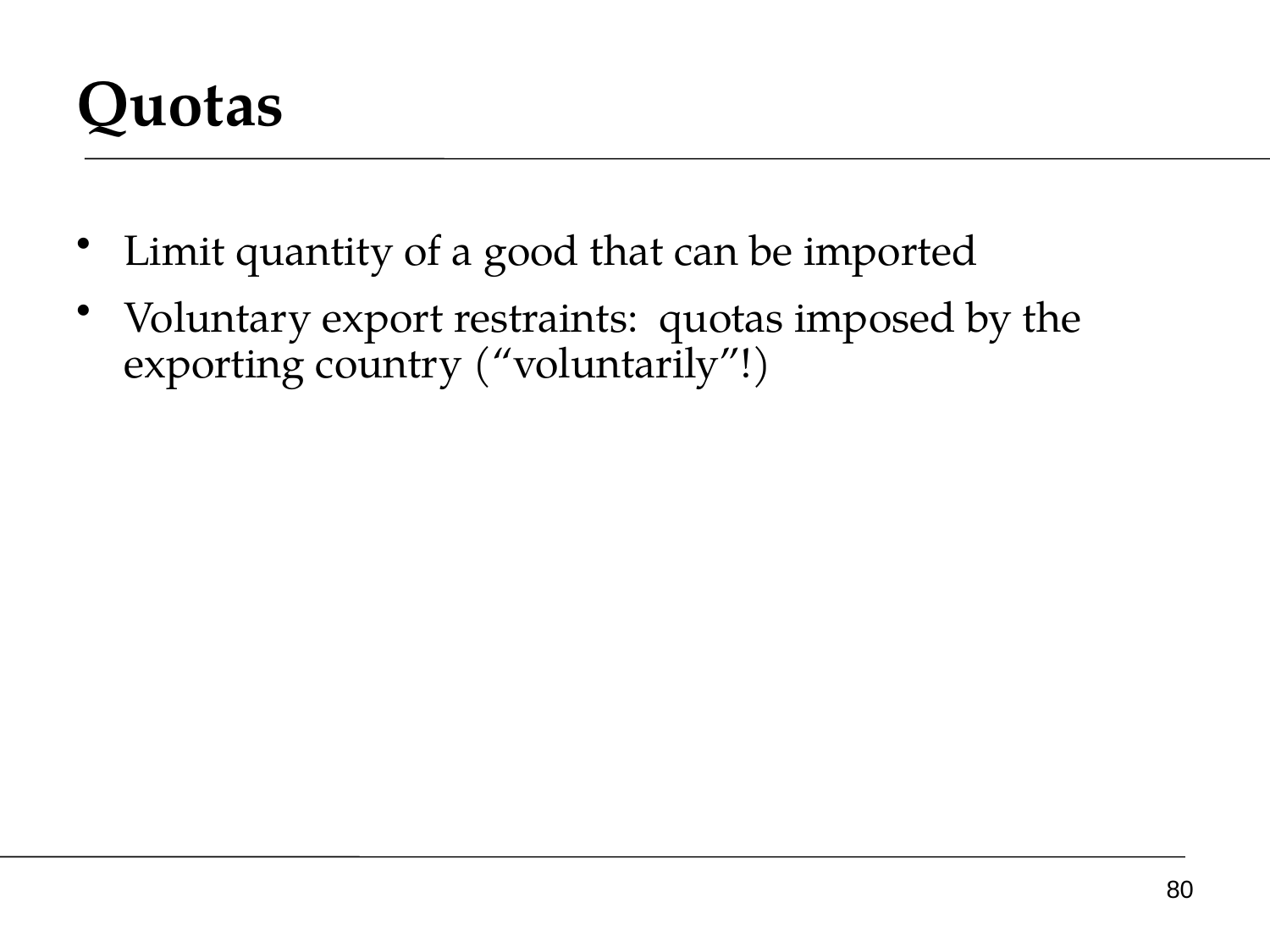

# Quotas
Limit quantity of a good that can be imported
Voluntary export restraints:  quotas imposed by the exporting country (“voluntarily”!)
80